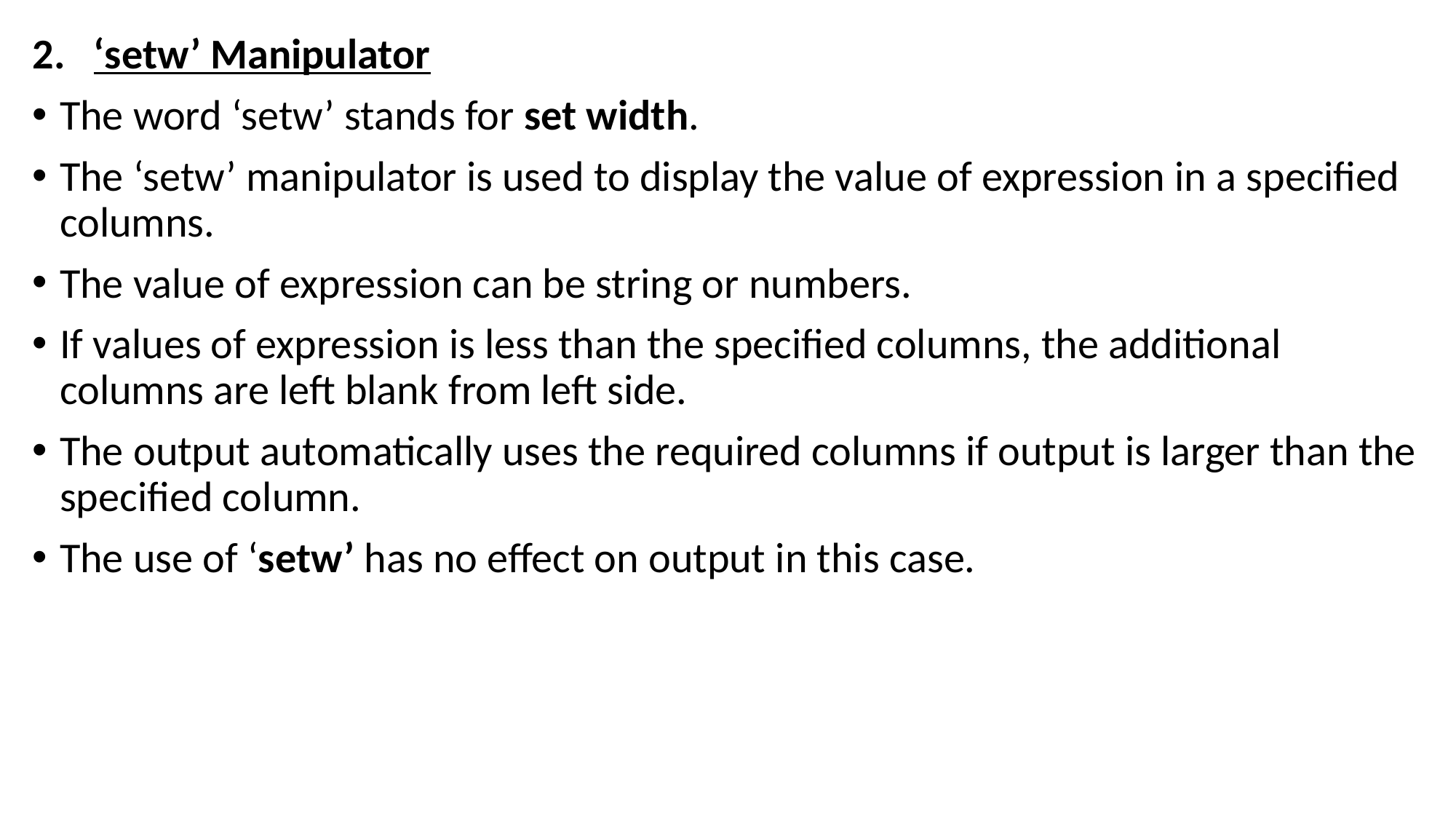

‘setw’ Manipulator
The word ‘setw’ stands for set width.
The ‘setw’ manipulator is used to display the value of expression in a specified columns.
The value of expression can be string or numbers.
If values of expression is less than the specified columns, the additional columns are left blank from left side.
The output automatically uses the required columns if output is larger than the specified column.
The use of ‘setw’ has no effect on output in this case.